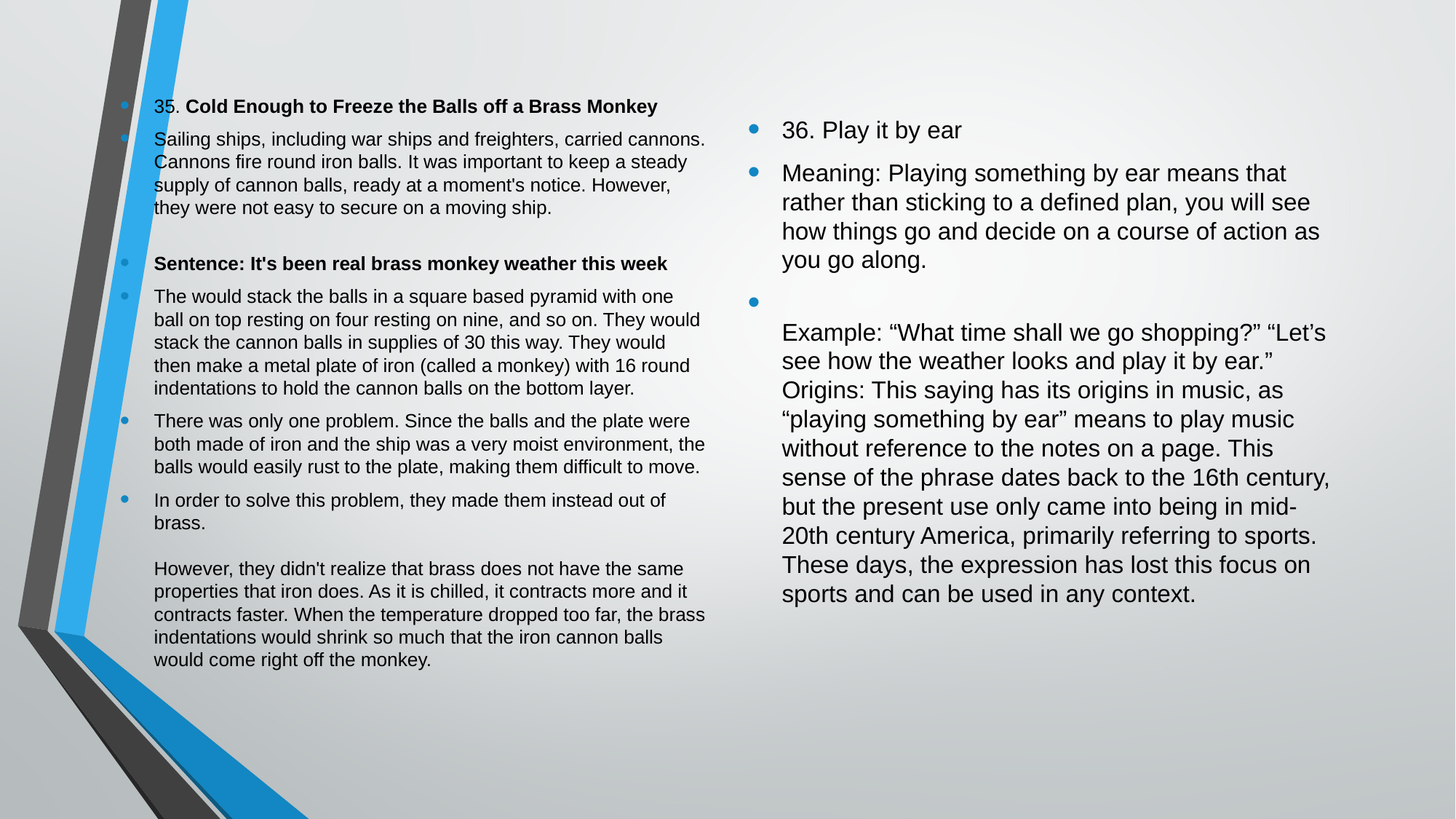

36. Play it by ear
Meaning: Playing something by ear means that rather than sticking to a defined plan, you will see how things go and decide on a course of action as you go along.
Example: “What time shall we go shopping?” “Let’s see how the weather looks and play it by ear.”
Origins: This saying has its origins in music, as “playing something by ear” means to play music without reference to the notes on a page. This sense of the phrase dates back to the 16th century, but the present use only came into being in mid-20th century America, primarily referring to sports. These days, the expression has lost this focus on sports and can be used in any context.

35. Cold Enough to Freeze the Balls off a Brass Monkey
Sailing ships, including war ships and freighters, carried cannons. Cannons fire round iron balls. It was important to keep a steady supply of cannon balls, ready at a moment's notice. However, they were not easy to secure on a moving ship.
Sentence: It's been real brass monkey weather this week
The would stack the balls in a square based pyramid with one ball on top resting on four resting on nine, and so on. They would stack the cannon balls in supplies of 30 this way. They would then make a metal plate of iron (called a monkey) with 16 round indentations to hold the cannon balls on the bottom layer.
There was only one problem. Since the balls and the plate were both made of iron and the ship was a very moist environment, the balls would easily rust to the plate, making them difficult to move.
In order to solve this problem, they made them instead out of brass.
However, they didn't realize that brass does not have the same properties that iron does. As it is chilled, it contracts more and it contracts faster. When the temperature dropped too far, the brass indentations would shrink so much that the iron cannon balls would come right off the monkey.
#